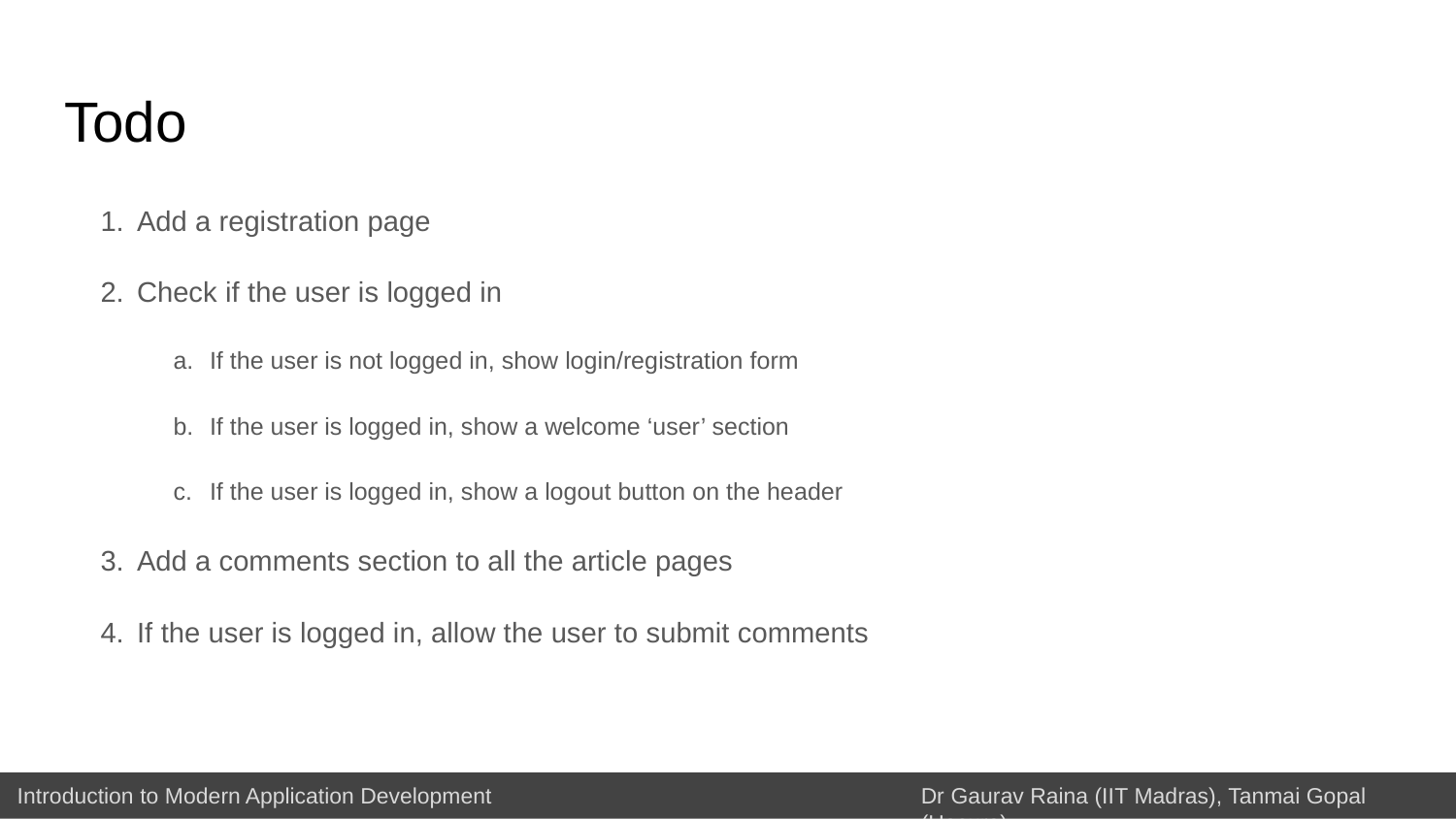

# Todo
Add a registration page
Check if the user is logged in
If the user is not logged in, show login/registration form
If the user is logged in, show a welcome ‘user’ section
If the user is logged in, show a logout button on the header
Add a comments section to all the article pages
If the user is logged in, allow the user to submit comments